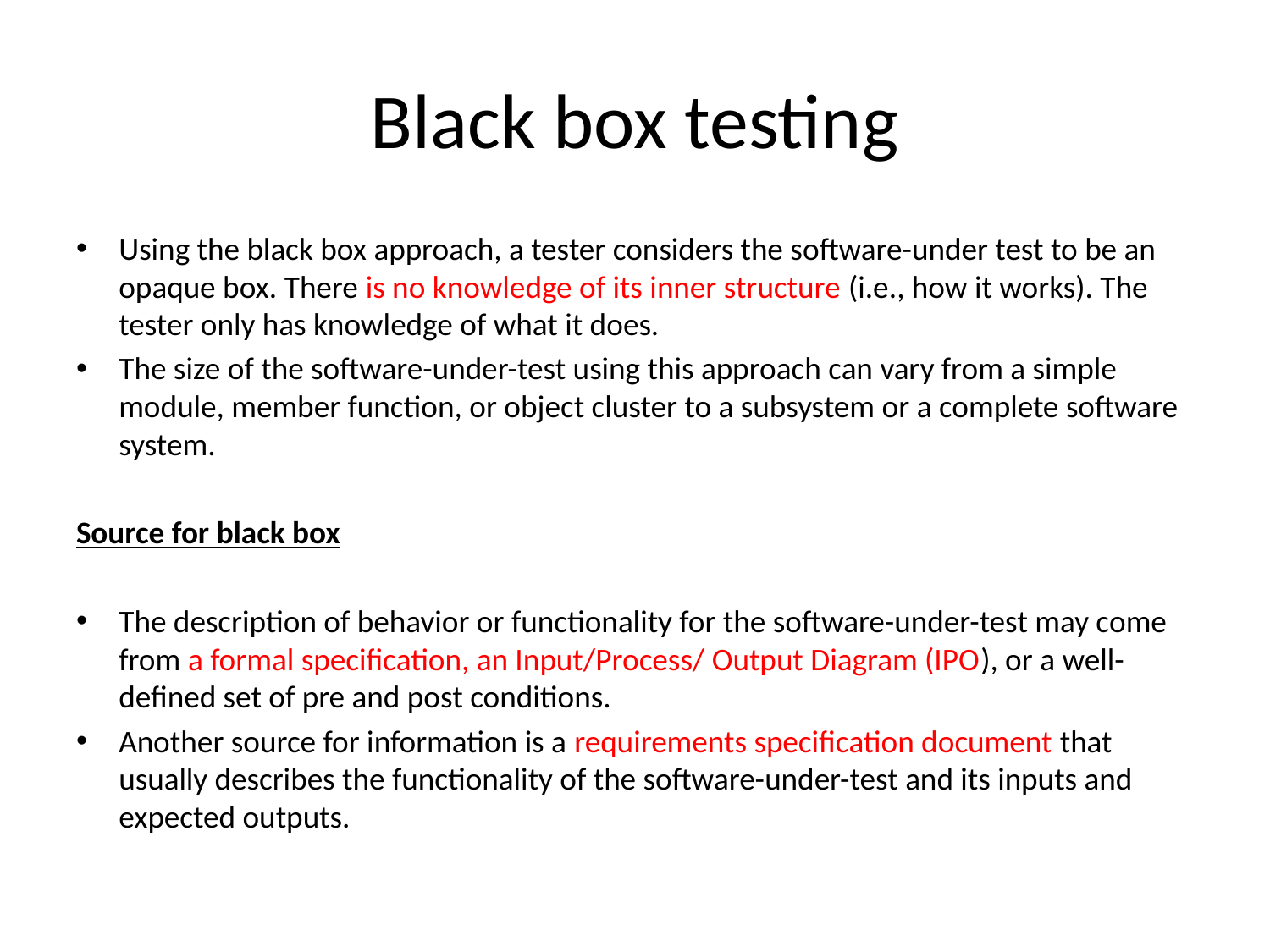

# Black box testing
Using the black box approach, a tester considers the software-under test to be an opaque box. There is no knowledge of its inner structure (i.e., how it works). The tester only has knowledge of what it does.
The size of the software-under-test using this approach can vary from a simple module, member function, or object cluster to a subsystem or a complete software system.

Source for black box

The description of behavior or functionality for the software-under-test may come from a formal specification, an Input/Process/ Output Diagram (IPO), or a well-defined set of pre and post conditions.
Another source for information is a requirements specification document that usually describes the functionality of the software-under-test and its inputs and expected outputs.